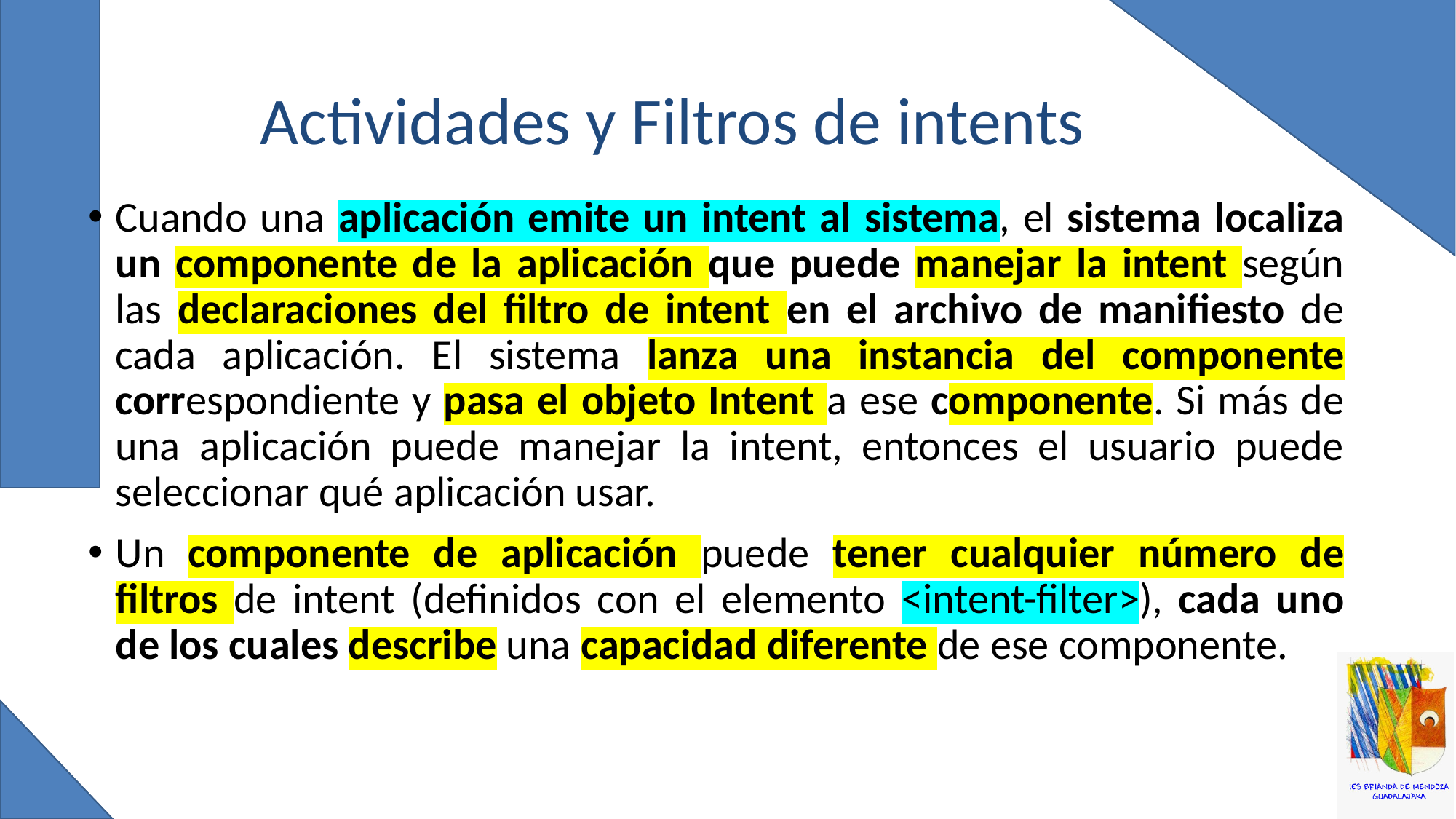

# Actividades y Filtros de intents
Cuando una aplicación emite un intent al sistema, el sistema localiza un componente de la aplicación que puede manejar la intent según las declaraciones del filtro de intent en el archivo de manifiesto de cada aplicación. El sistema lanza una instancia del componente correspondiente y pasa el objeto Intent a ese componente. Si más de una aplicación puede manejar la intent, entonces el usuario puede seleccionar qué aplicación usar.
Un componente de aplicación puede tener cualquier número de filtros de intent (definidos con el elemento <intent-filter>), cada uno de los cuales describe una capacidad diferente de ese componente.